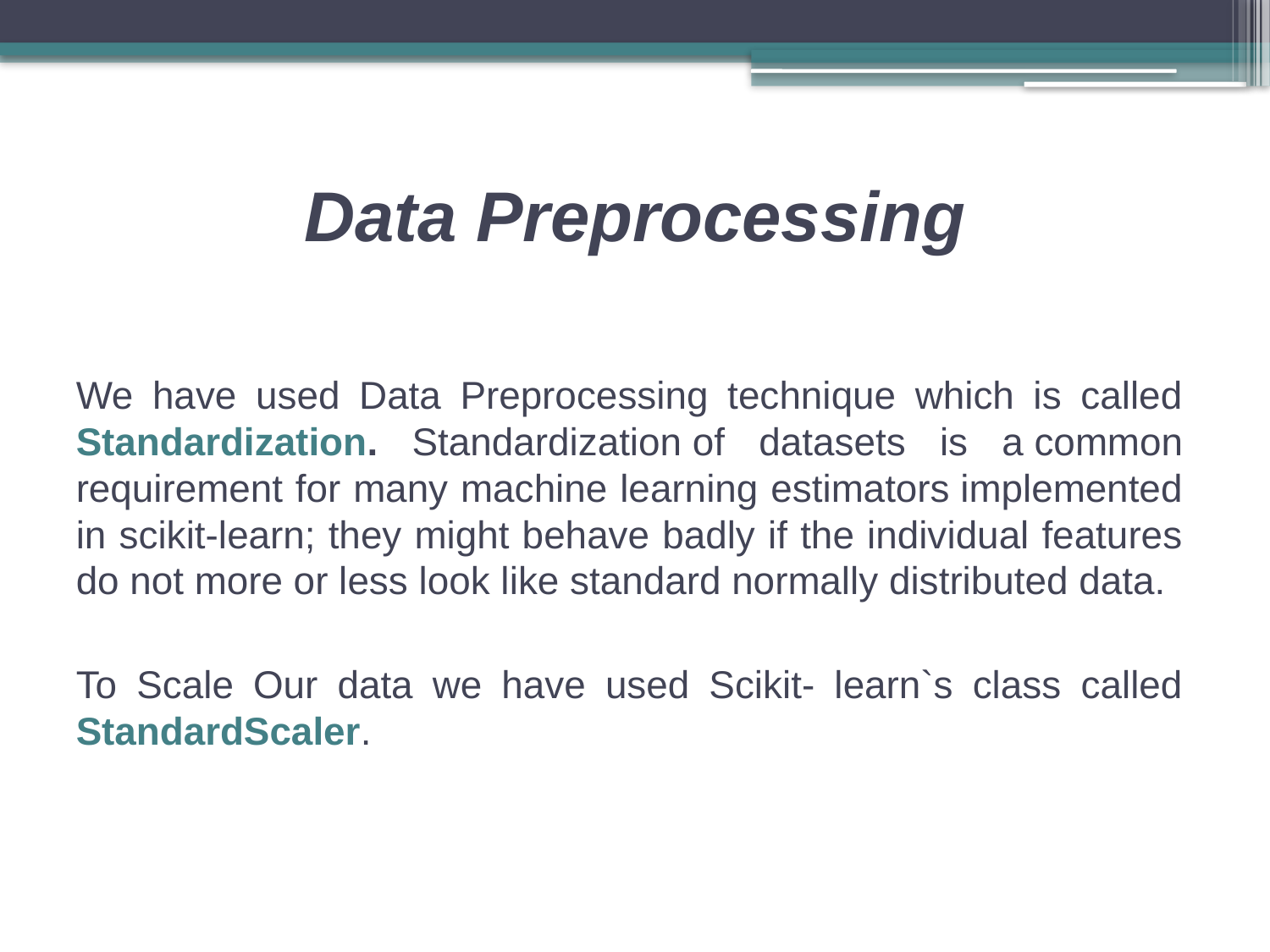

# Data Preprocessing

We have used Data Preprocessing technique which is called Standardization. Standardization of datasets is a common requirement for many machine learning estimators implemented in scikit-learn; they might behave badly if the individual features do not more or less look like standard normally distributed data.

To Scale Our data we have used Scikit- learn`s class called StandardScaler.